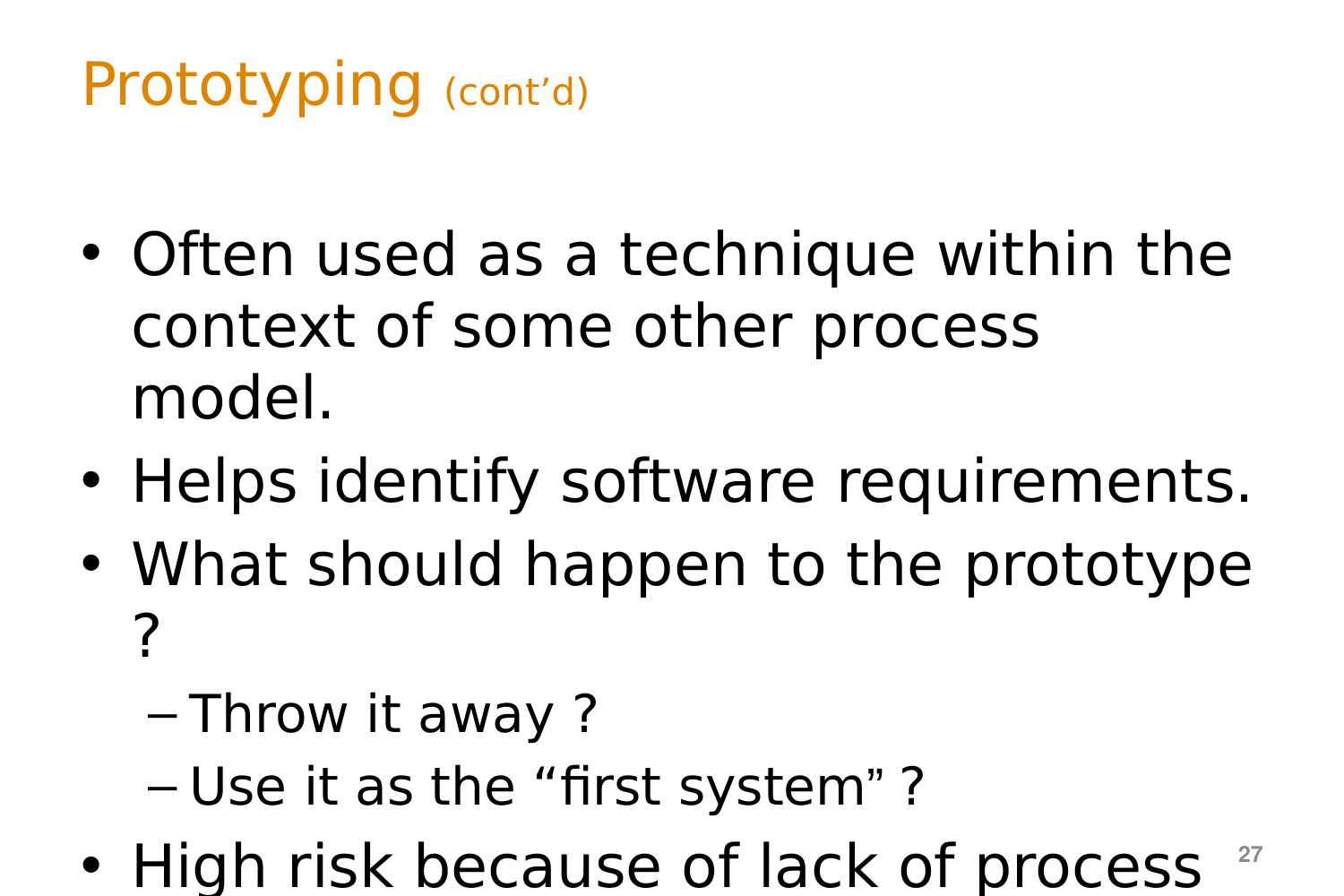

# Prototyping (cont’d)
Often used as a technique within the context of some other process model.
Helps identify software requirements.
What should happen to the prototype ?
Throw it away ?
Use it as the “first system” ?
High risk because of lack of process visibility.
Low risk for new applications because specification and program stay in step.
27